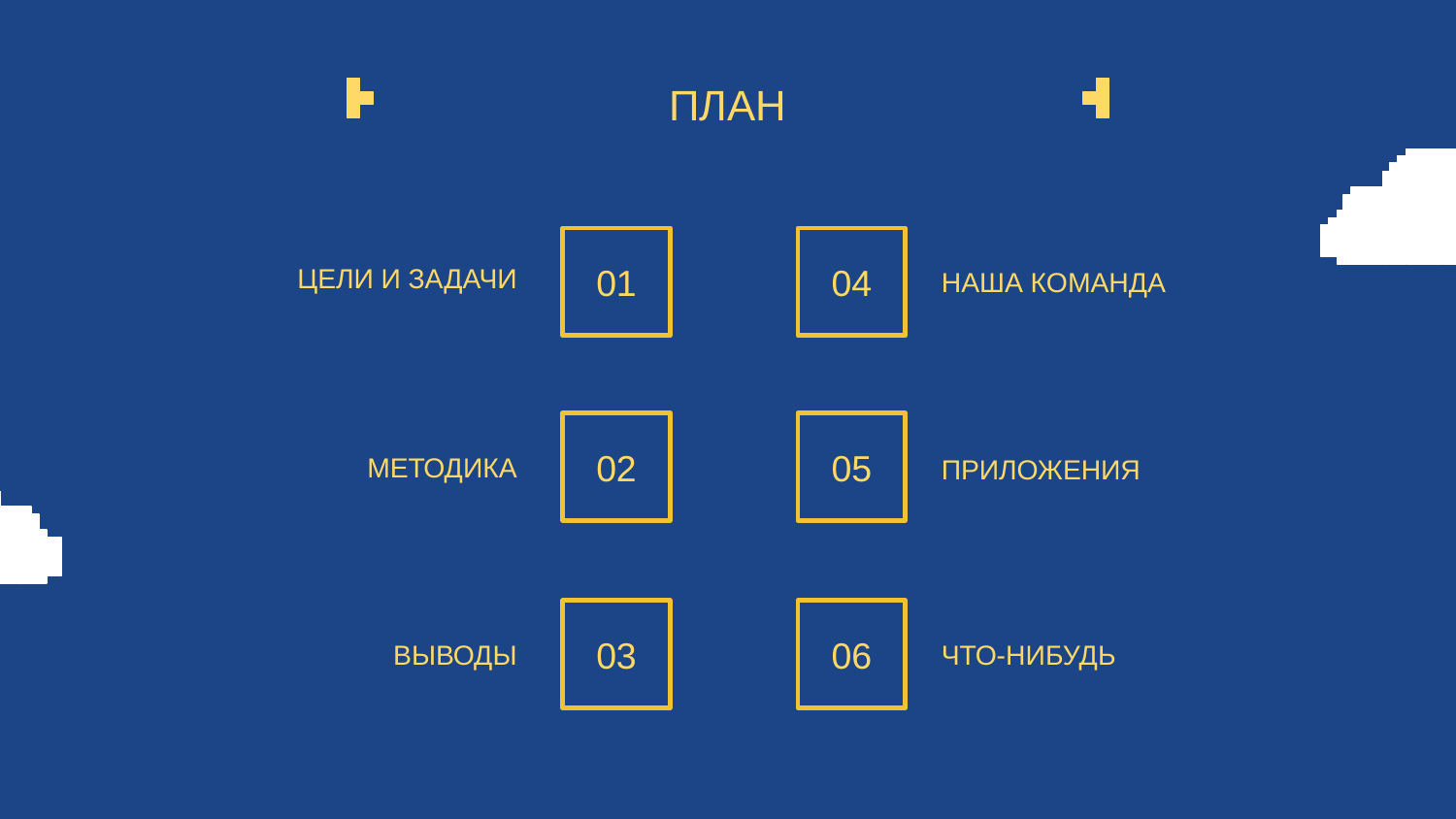

# ПЛАН

01

04
ЦЕЛИ И ЗАДАЧИ
НАША КОМАНДА

02

05
МЕТОДИКА
ПРИЛОЖЕНИЯ

03

06
ВЫВОДЫ
ЧТО-НИБУДЬ